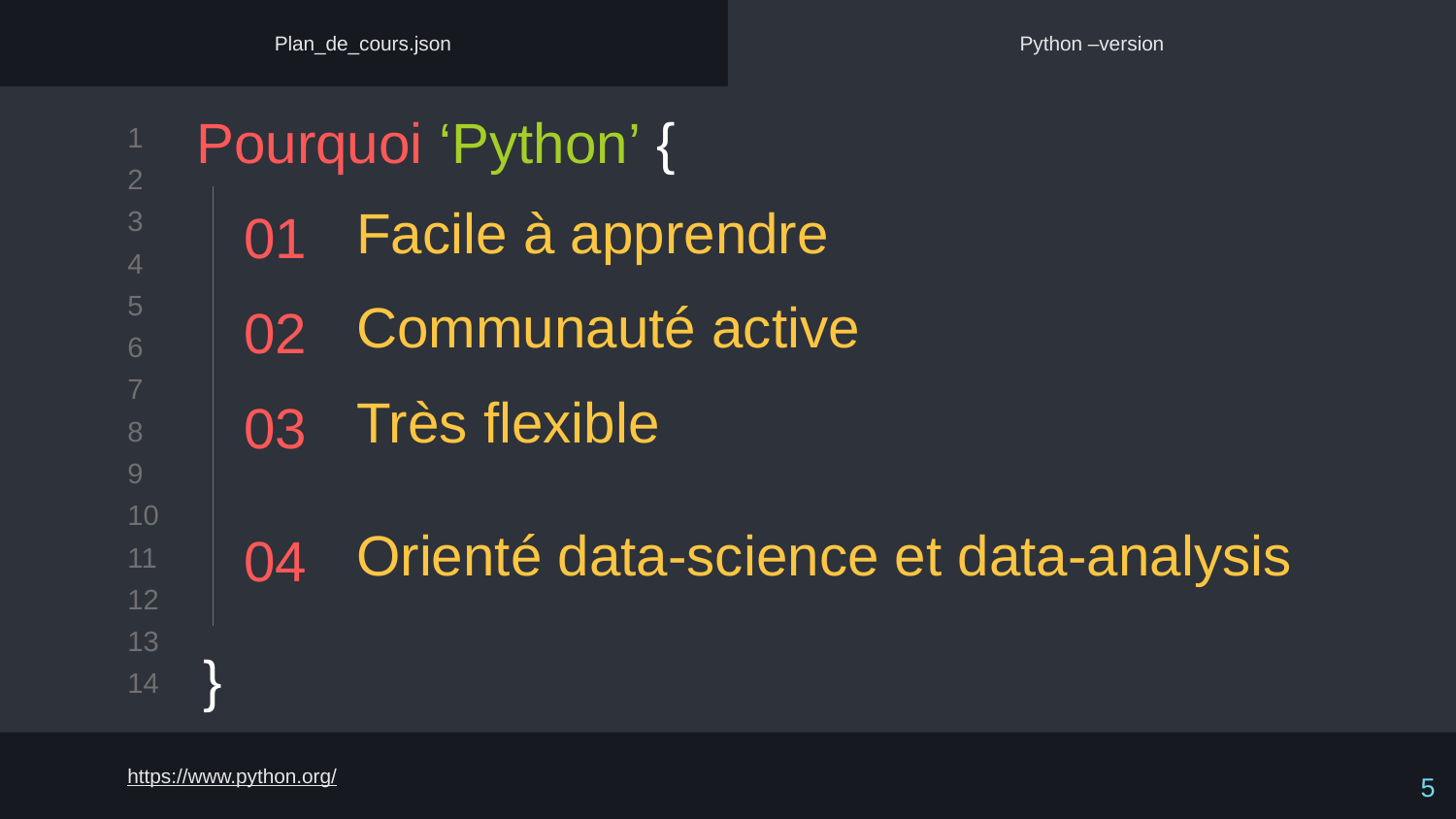

Plan_de_cours.json
Python –version
Pourquoi ‘Python’ {
}
01
Facile à apprendre
02
Communauté active
03
Très flexible
Orienté data-science et data-analysis
04
https://www.python.org/
5